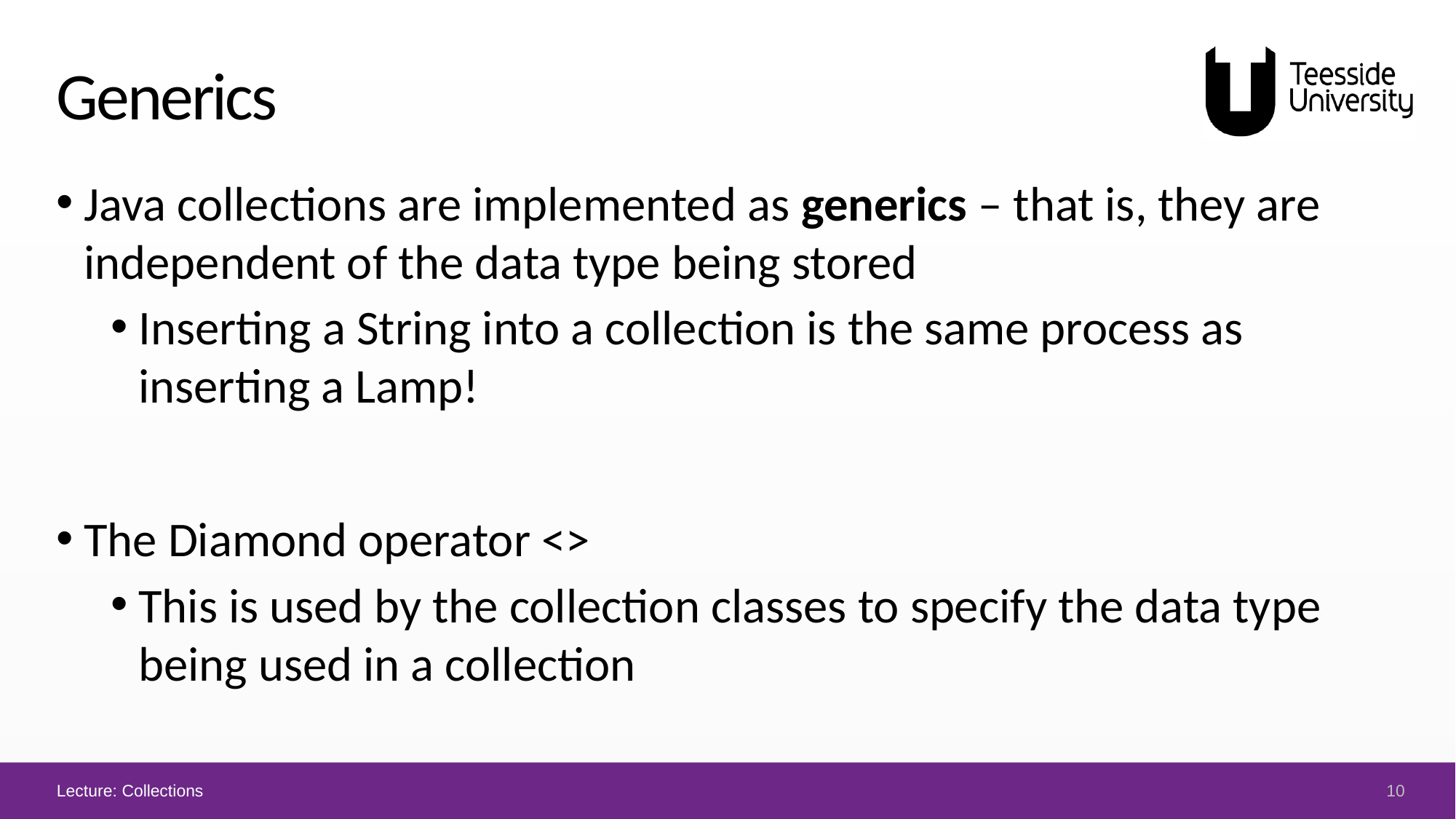

# Generics
Java collections are implemented as generics – that is, they are independent of the data type being stored
Inserting a String into a collection is the same process as inserting a Lamp!

The Diamond operator <>
This is used by the collection classes to specify the data type being used in a collection
10
Lecture: Collections